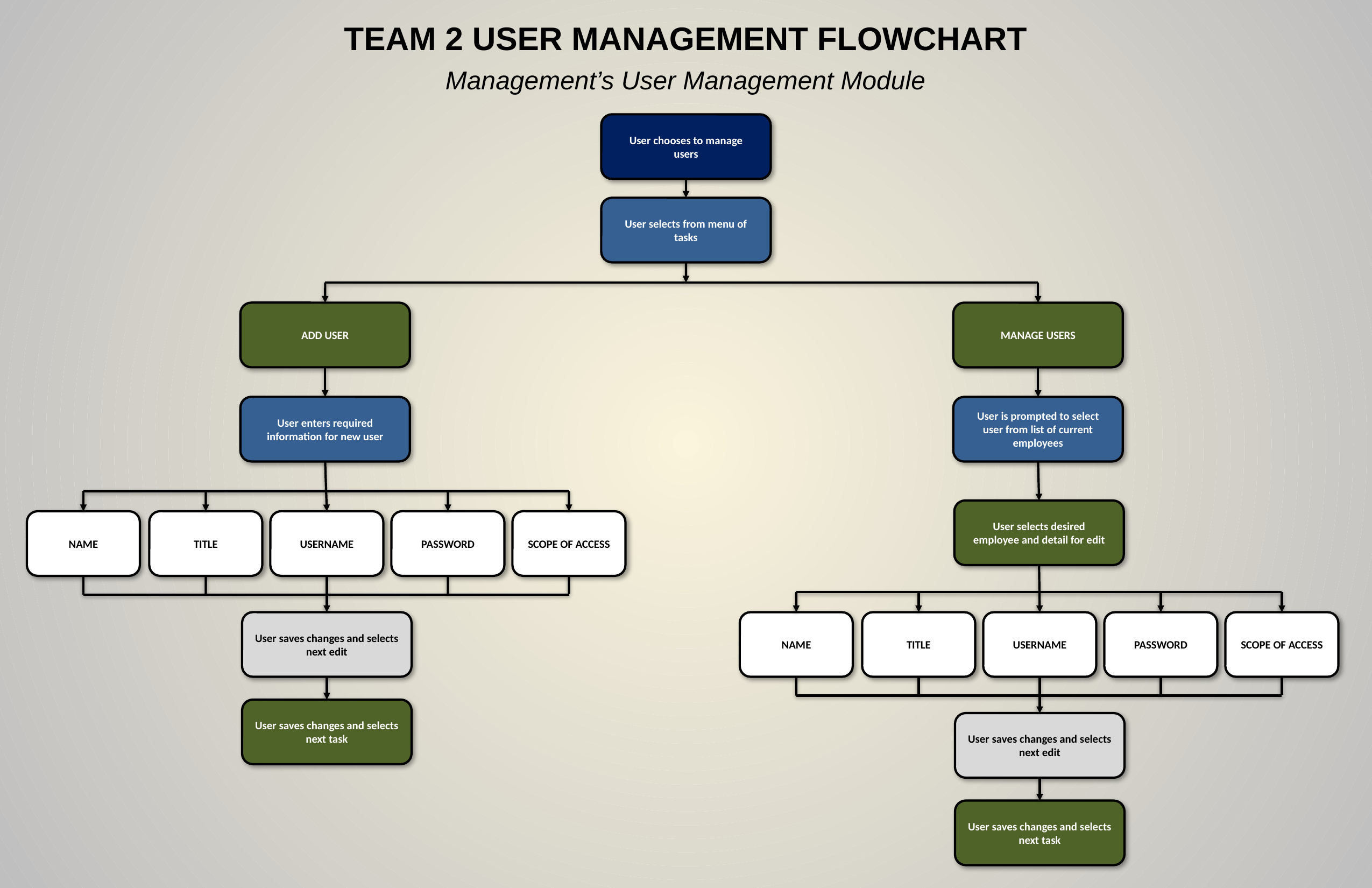

TEAM 2 USER MANAGEMENT FLOWCHART
Management’s User Management Module
User chooses to manage users
User selects from menu of tasks
ADD USER
MANAGE USERS
User enters required information for new user
User is prompted to select user from list of current employees
User selects desired employee and detail for edit
NAME
TITLE
USERNAME
PASSWORD
SCOPE OF ACCESS
User saves changes and selects next edit
NAME
TITLE
USERNAME
PASSWORD
SCOPE OF ACCESS
User saves changes and selects next task
User saves changes and selects next edit
User saves changes and selects next task